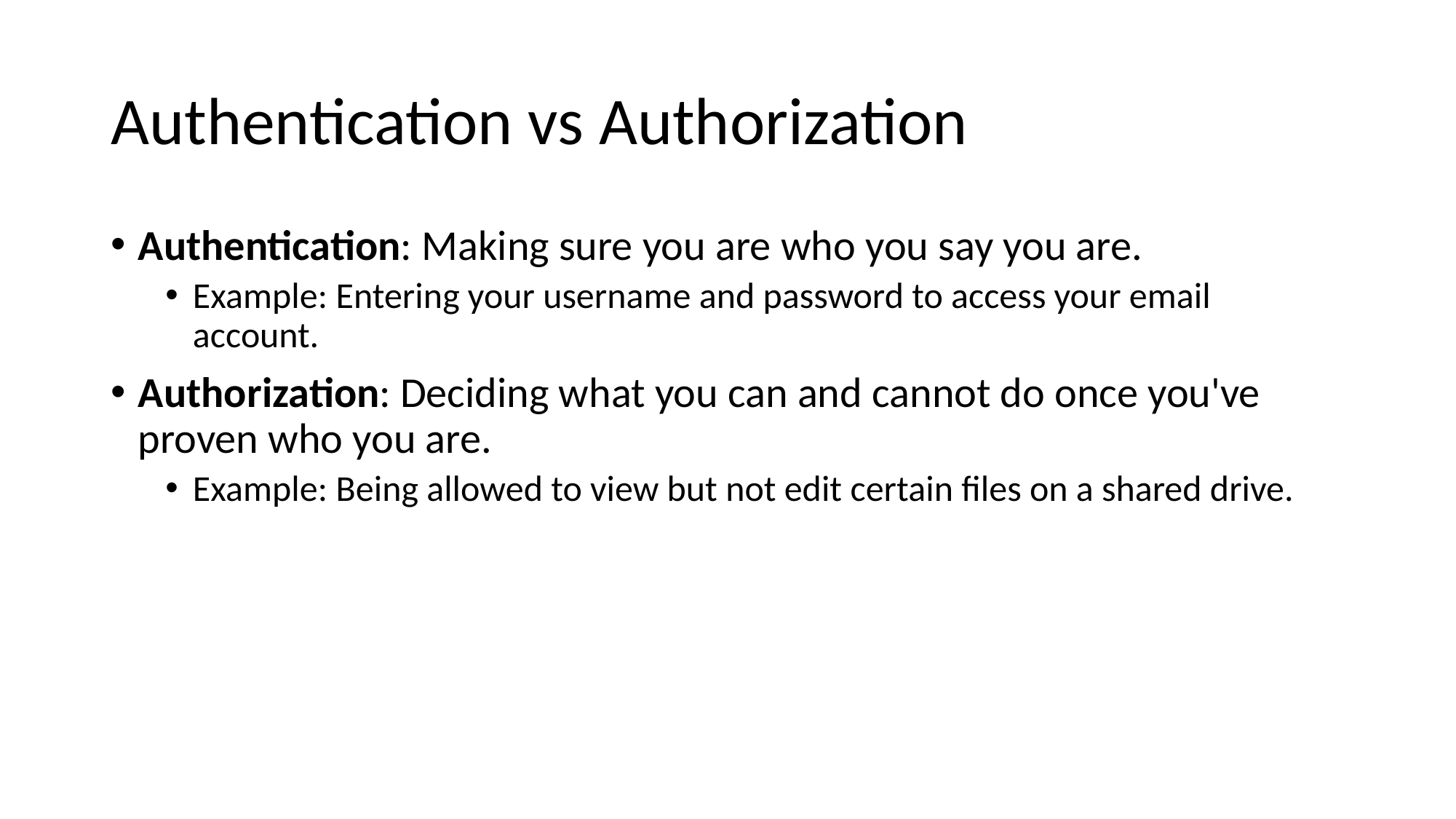

# Authentication vs Authorization
Authentication: Making sure you are who you say you are.
Example: Entering your username and password to access your email account.
Authorization: Deciding what you can and cannot do once you've proven who you are.
Example: Being allowed to view but not edit certain files on a shared drive.